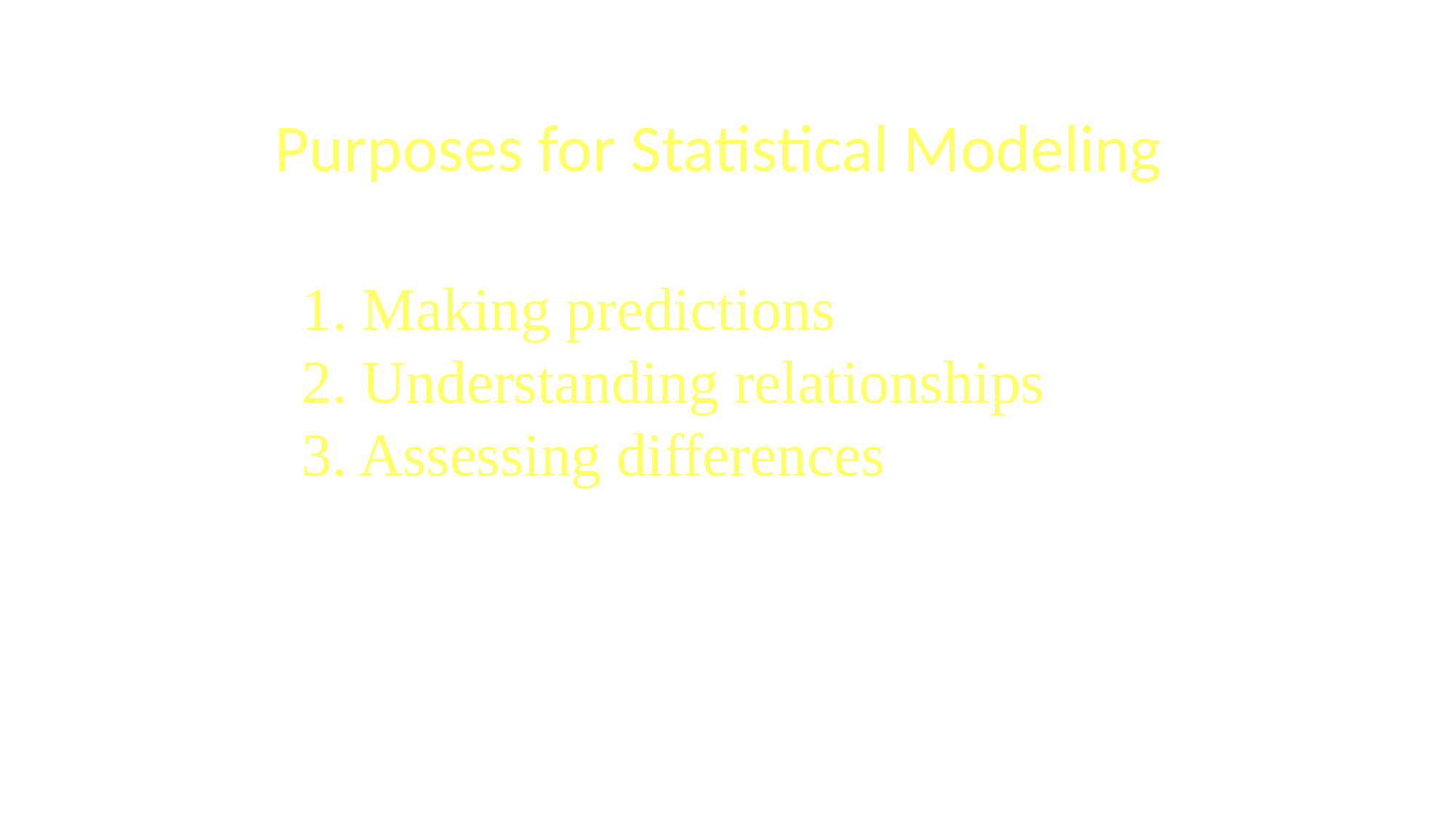

# Purposes for Statistical Modeling
1. Making predictions
2. Understanding relationships
3. Assessing differences